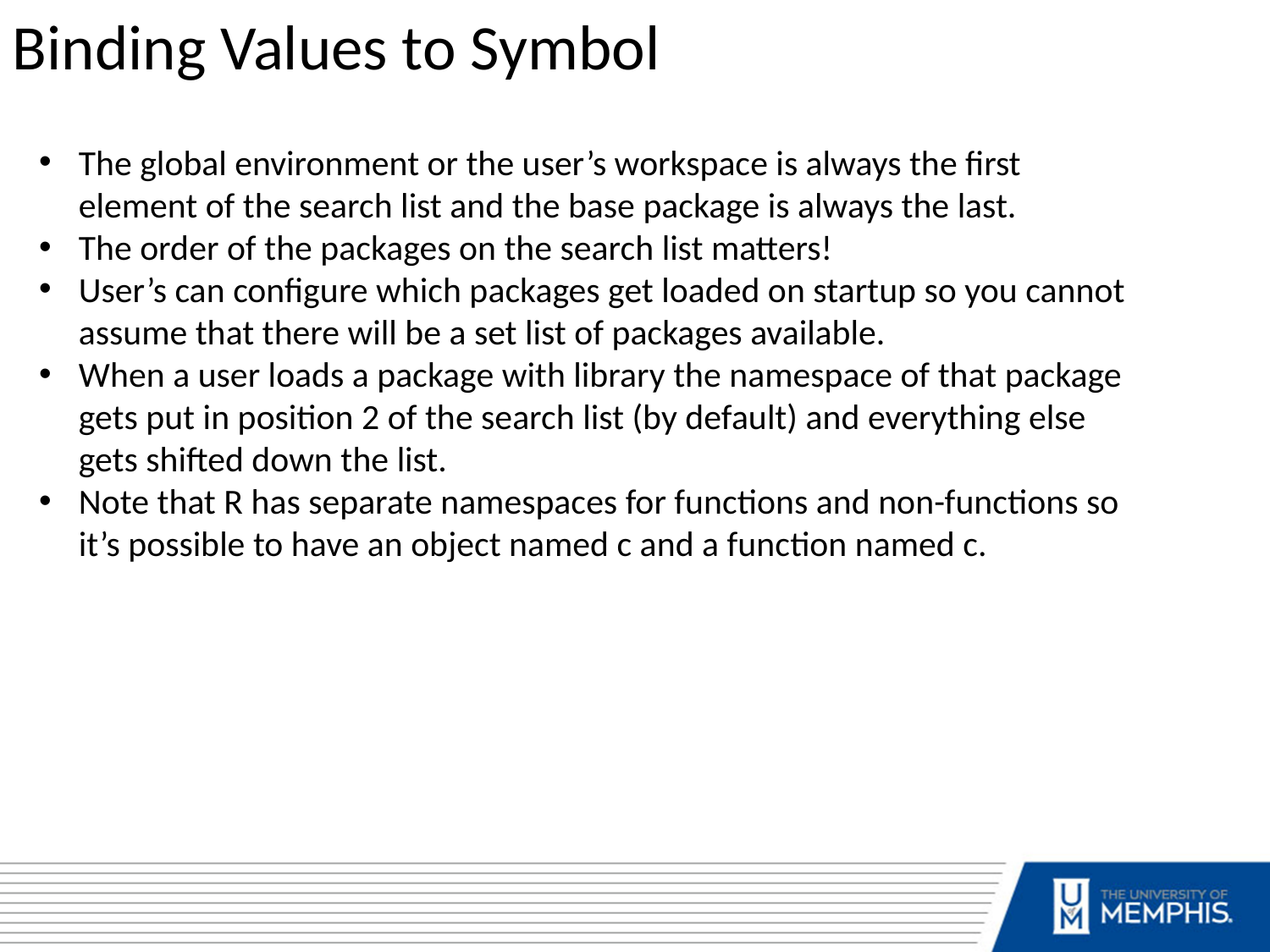

Binding Values to Symbol
The global environment or the user’s workspace is always the first element of the search list and the base package is always the last.
The order of the packages on the search list matters!
User’s can configure which packages get loaded on startup so you cannot assume that there will be a set list of packages available.
When a user loads a package with library the namespace of that package gets put in position 2 of the search list (by default) and everything else gets shifted down the list.
Note that R has separate namespaces for functions and non-functions so it’s possible to have an object named c and a function named c.